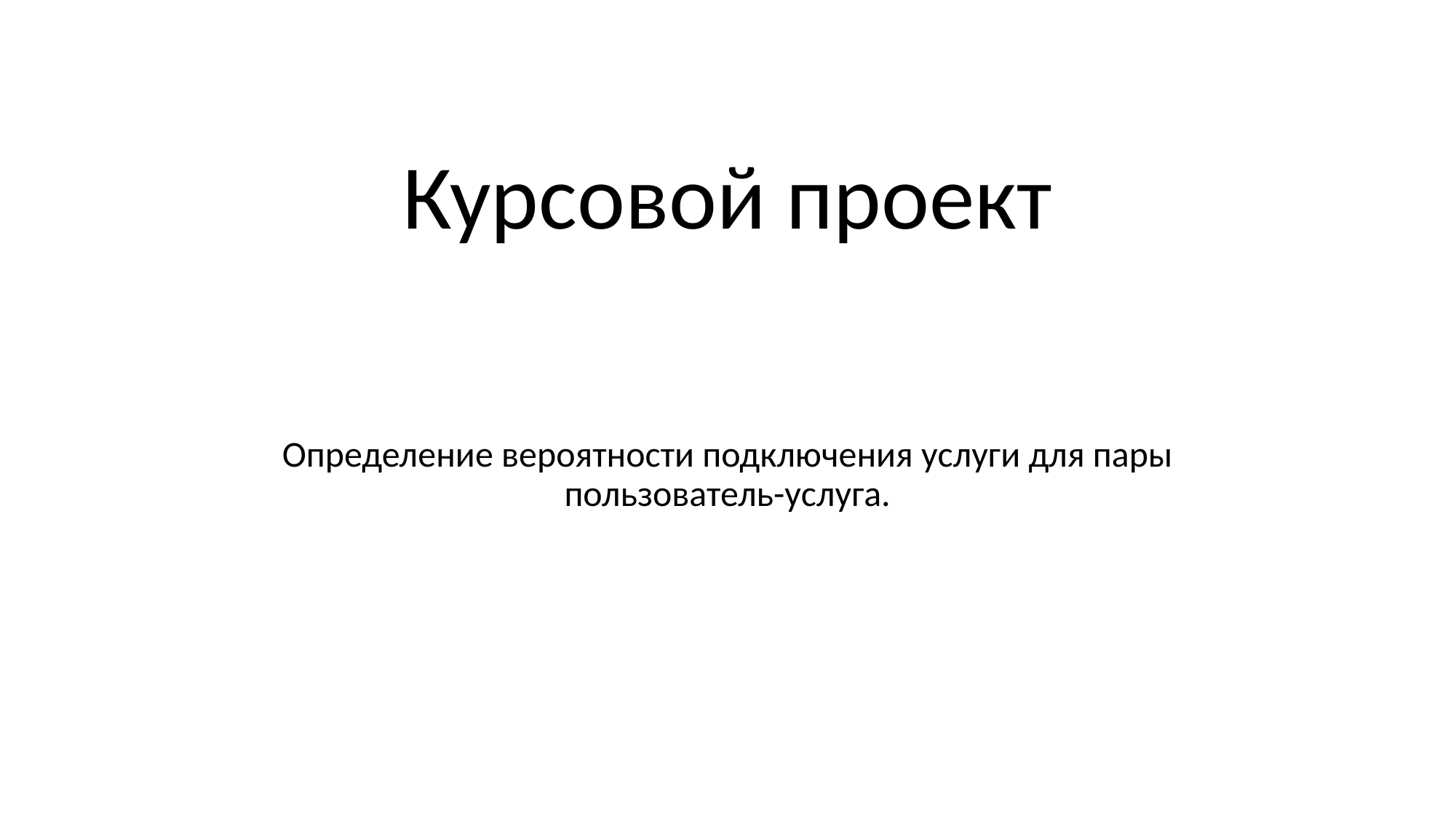

# Курсовой проект
Определение вероятности подключения услуги для пары пользователь-услуга.